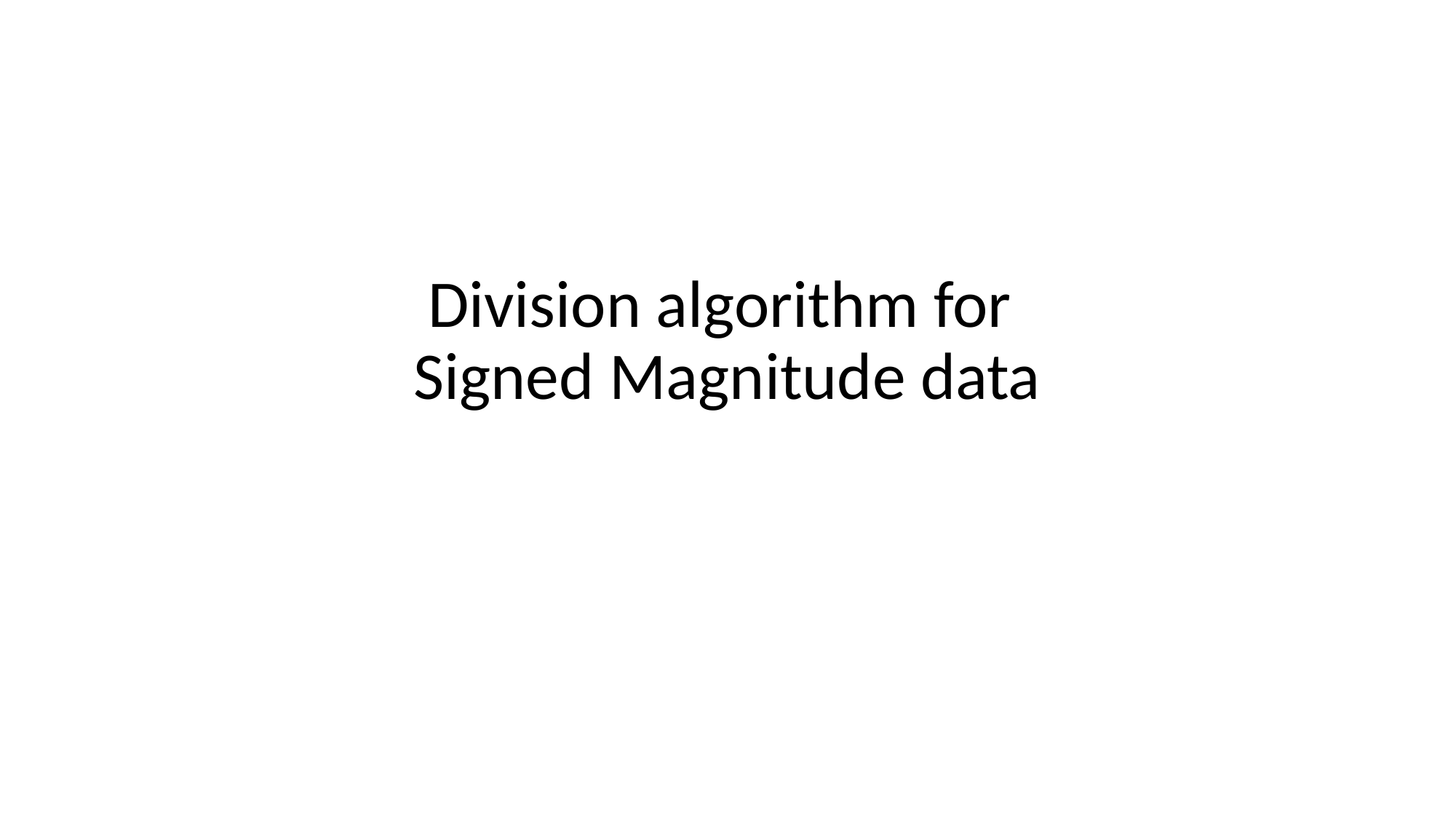

# Division algorithm for Signed Magnitude data